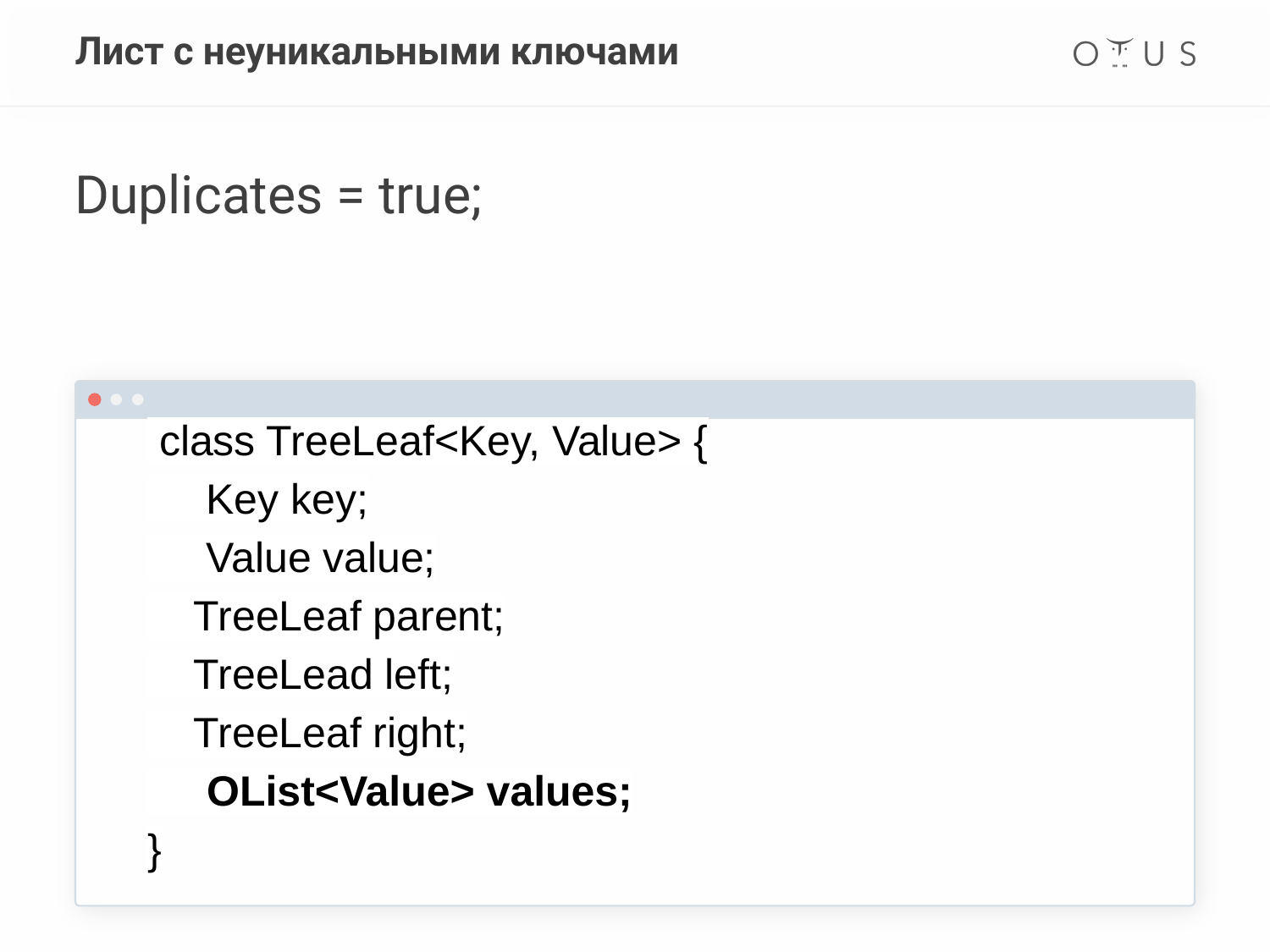

# Лист с неуникальными ключами
Duplicates = true;

 class TreeLeaf<Key, Value> {
     Key key;
     Value value;
    TreeLeaf parent;
    TreeLead left;
    TreeLeaf right;
     OList<Value> values;
}